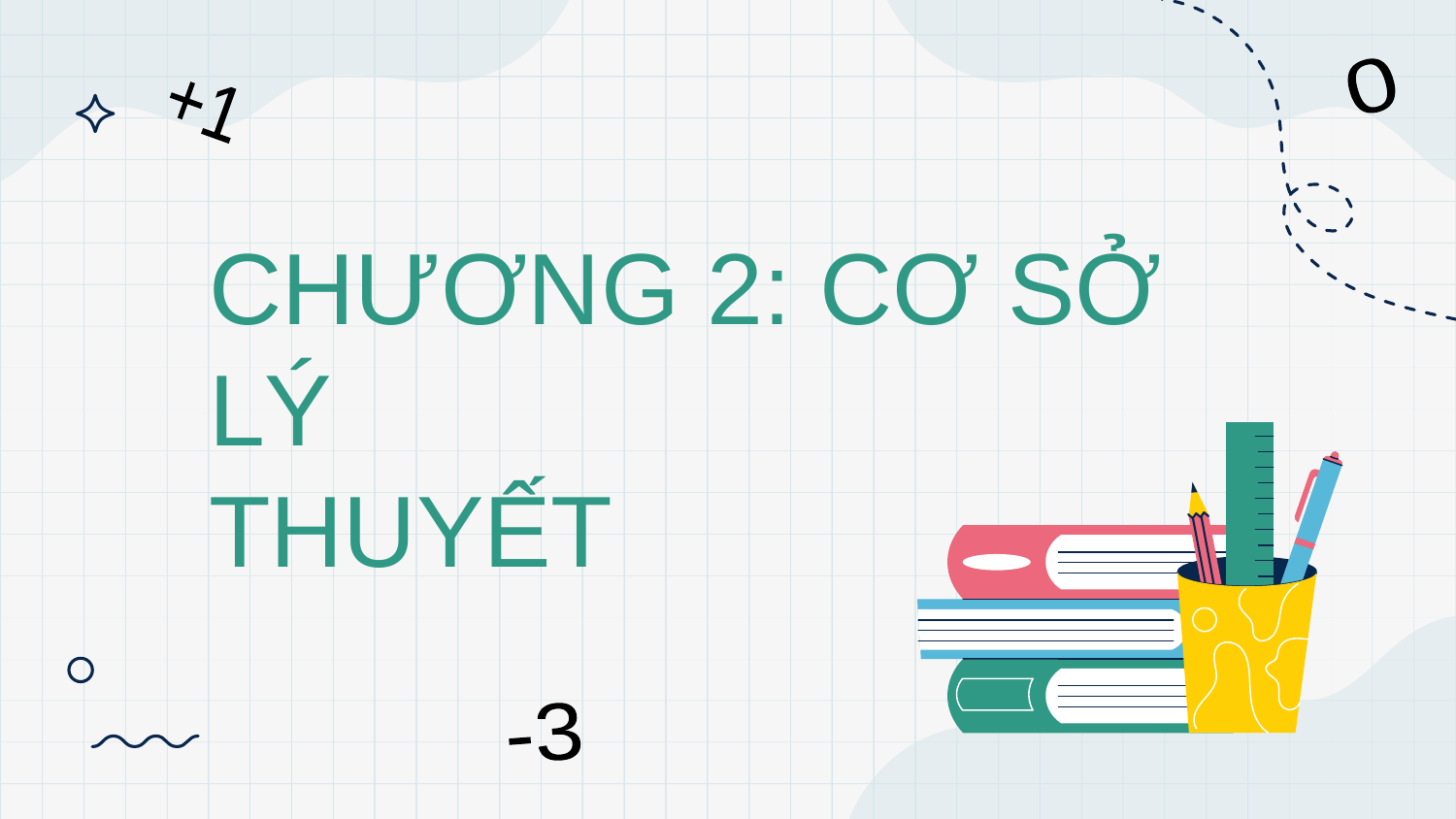

0
+1
# CHƯƠNG 2: CƠ SỞ LÝ THUYẾT

-3